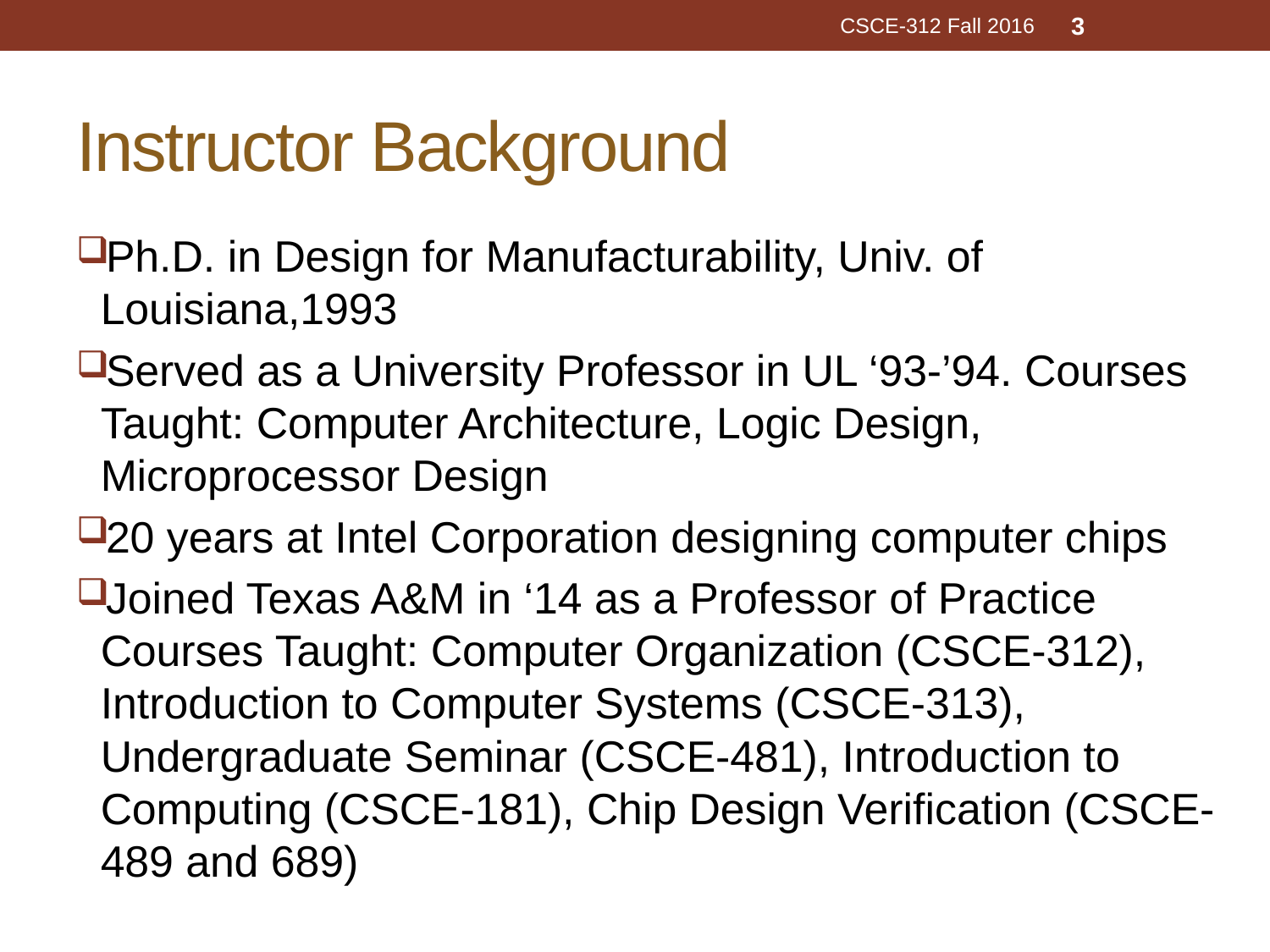

CSCE-312 Fall 2016
3
# Instructor Background
Ph.D. in Design for Manufacturability, Univ. of Louisiana,1993
Served as a University Professor in UL ‘93-’94. Courses Taught: Computer Architecture, Logic Design, Microprocessor Design
20 years at Intel Corporation designing computer chips
Joined Texas A&M in ‘14 as a Professor of Practice Courses Taught: Computer Organization (CSCE-312), Introduction to Computer Systems (CSCE-313), Undergraduate Seminar (CSCE-481), Introduction to Computing (CSCE-181), Chip Design Verification (CSCE-489 and 689)